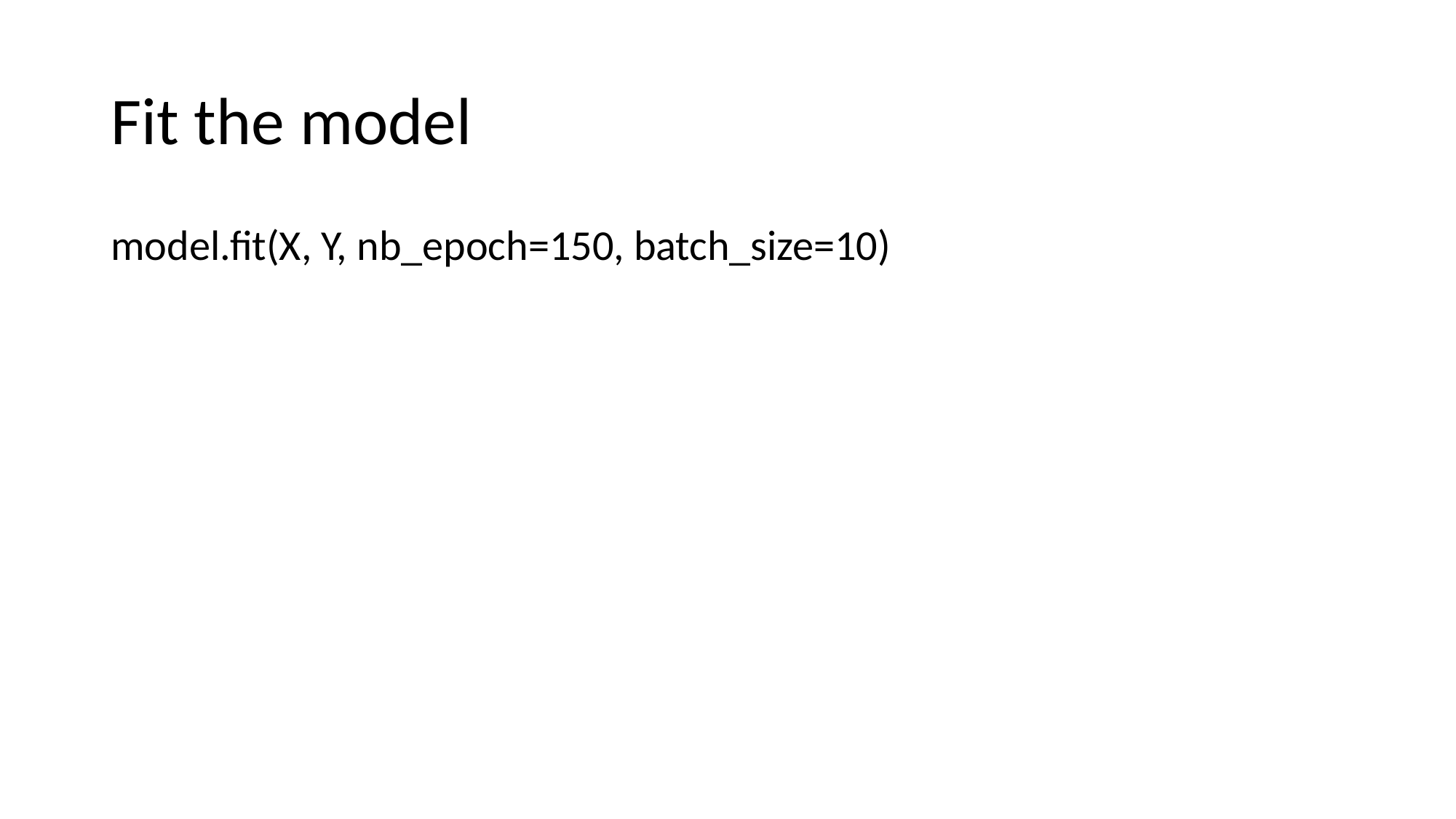

# Fit the model
model.fit(X, Y, nb_epoch=150, batch_size=10)